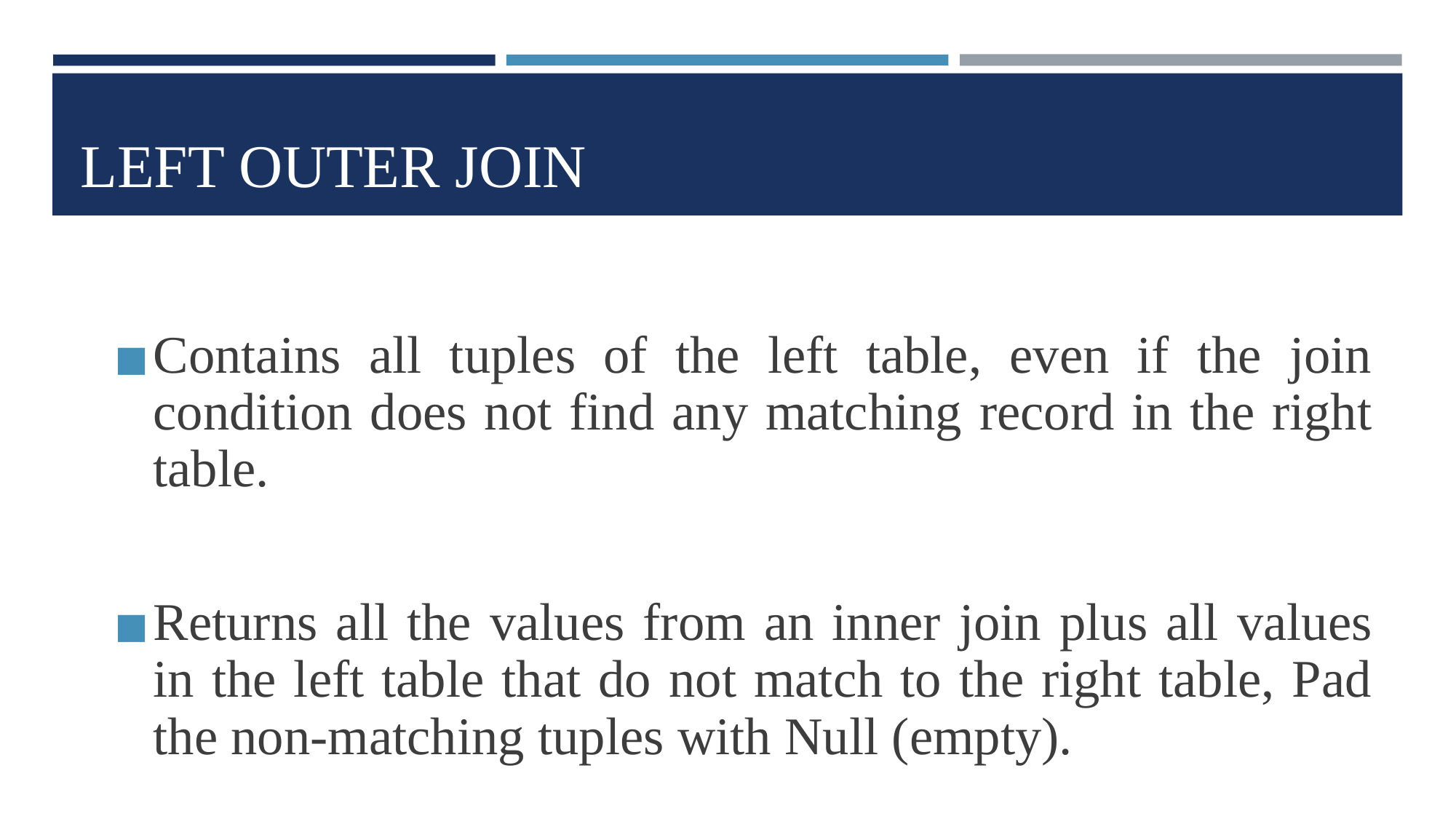

# LEFT OUTER JOIN

Contains all tuples of the left table, even if the join condition does not find any matching record in the right table.

Returns all the values from an inner join plus all values in the left table that do not match to the right table, Pad the non-matching tuples with Null (empty).

48